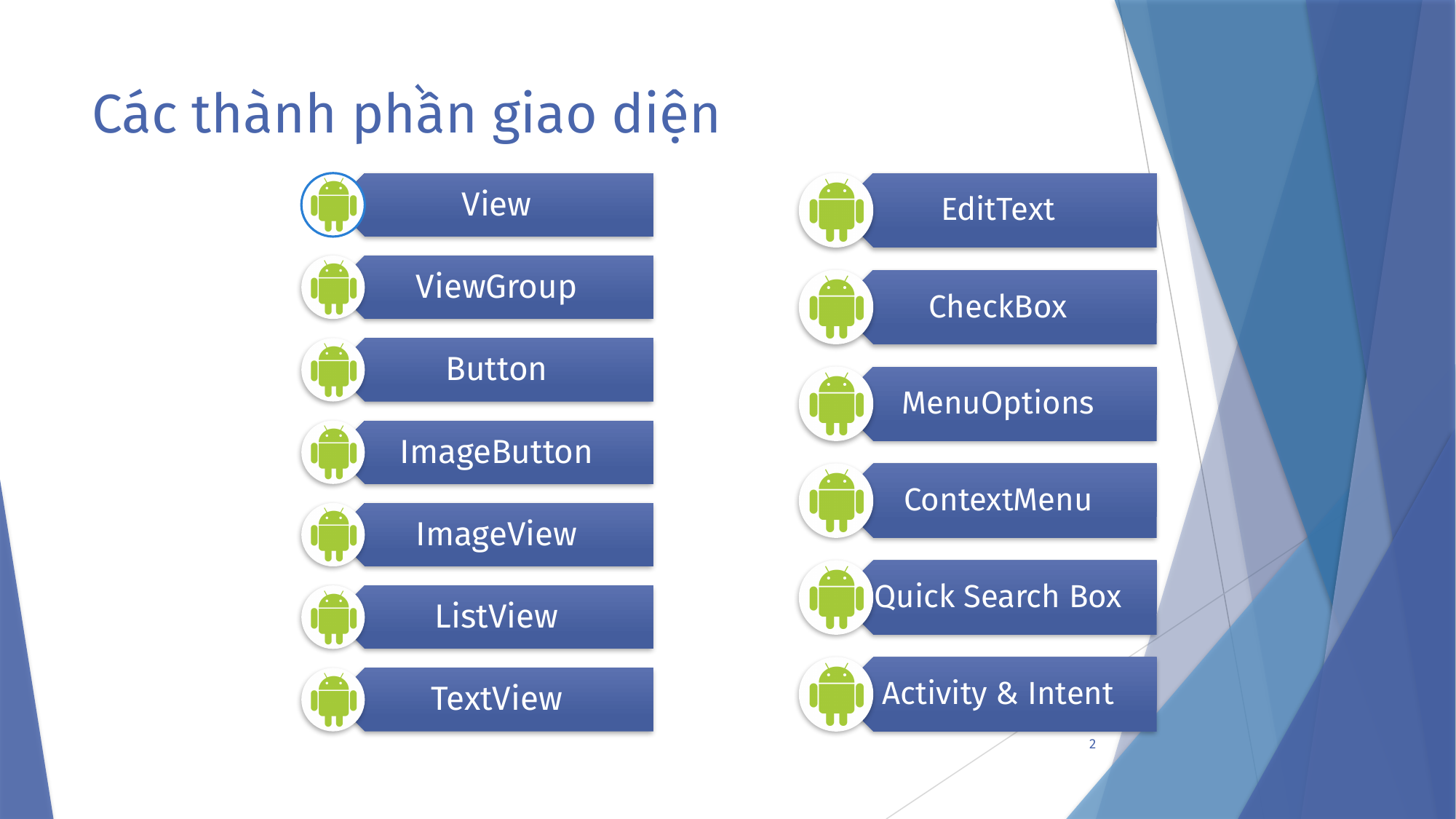

# Các thành phần giao diện
View
ViewGroup
Button
ImageButton
ImageView
ListView
TextView
EditText
CheckBox
MenuOptions
ContextMenu
Quick Search Box
Activity & Intent

2